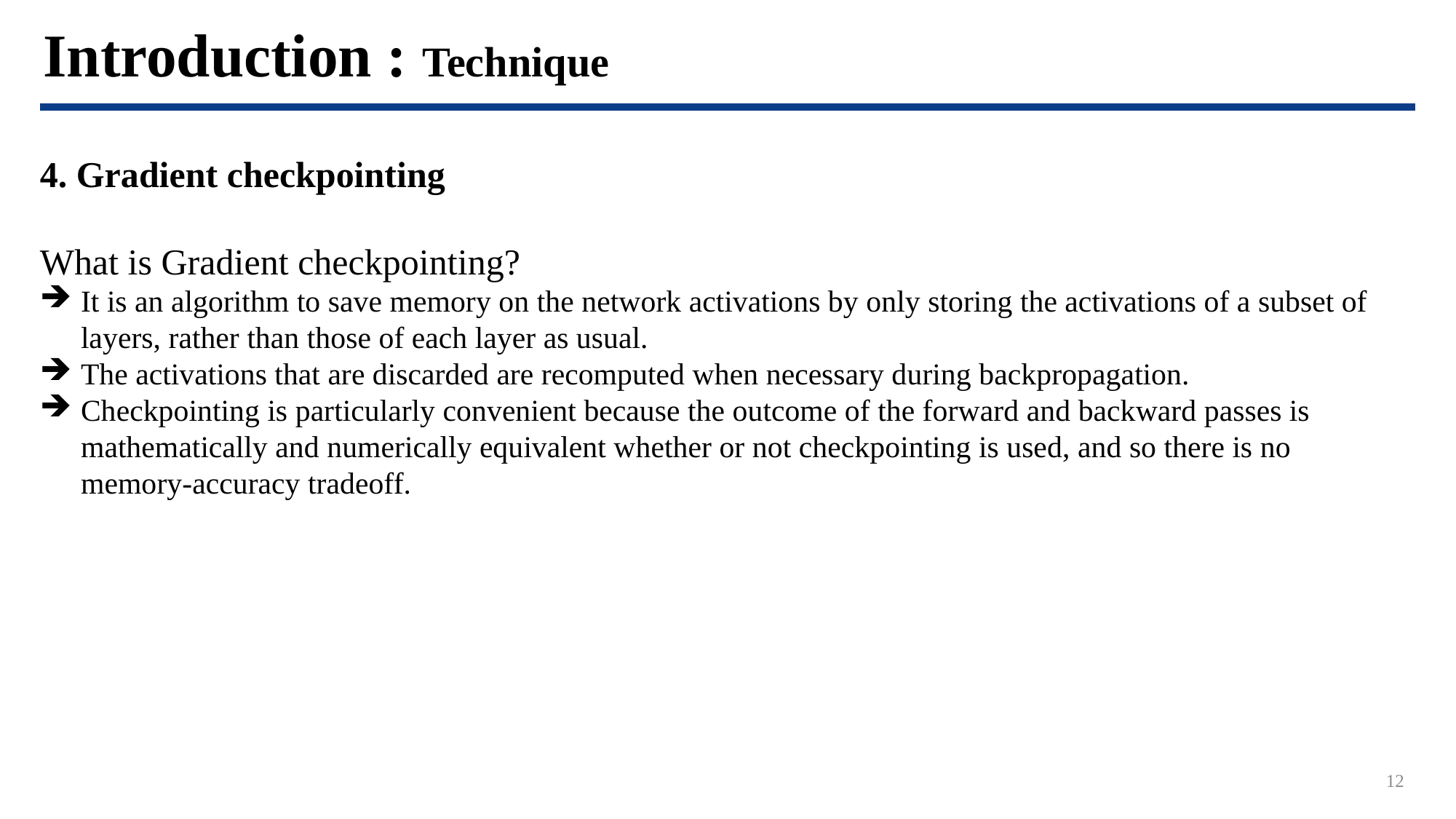

Introduction : Technique
4. Gradient checkpointing

What is Gradient checkpointing?
It is an algorithm to save memory on the network activations by only storing the activations of a subset of layers, rather than those of each layer as usual.
The activations that are discarded are recomputed when necessary during backpropagation.
Checkpointing is particularly convenient because the outcome of the forward and backward passes is mathematically and numerically equivalent whether or not checkpointing is used, and so there is no memory-accuracy tradeoff.
12